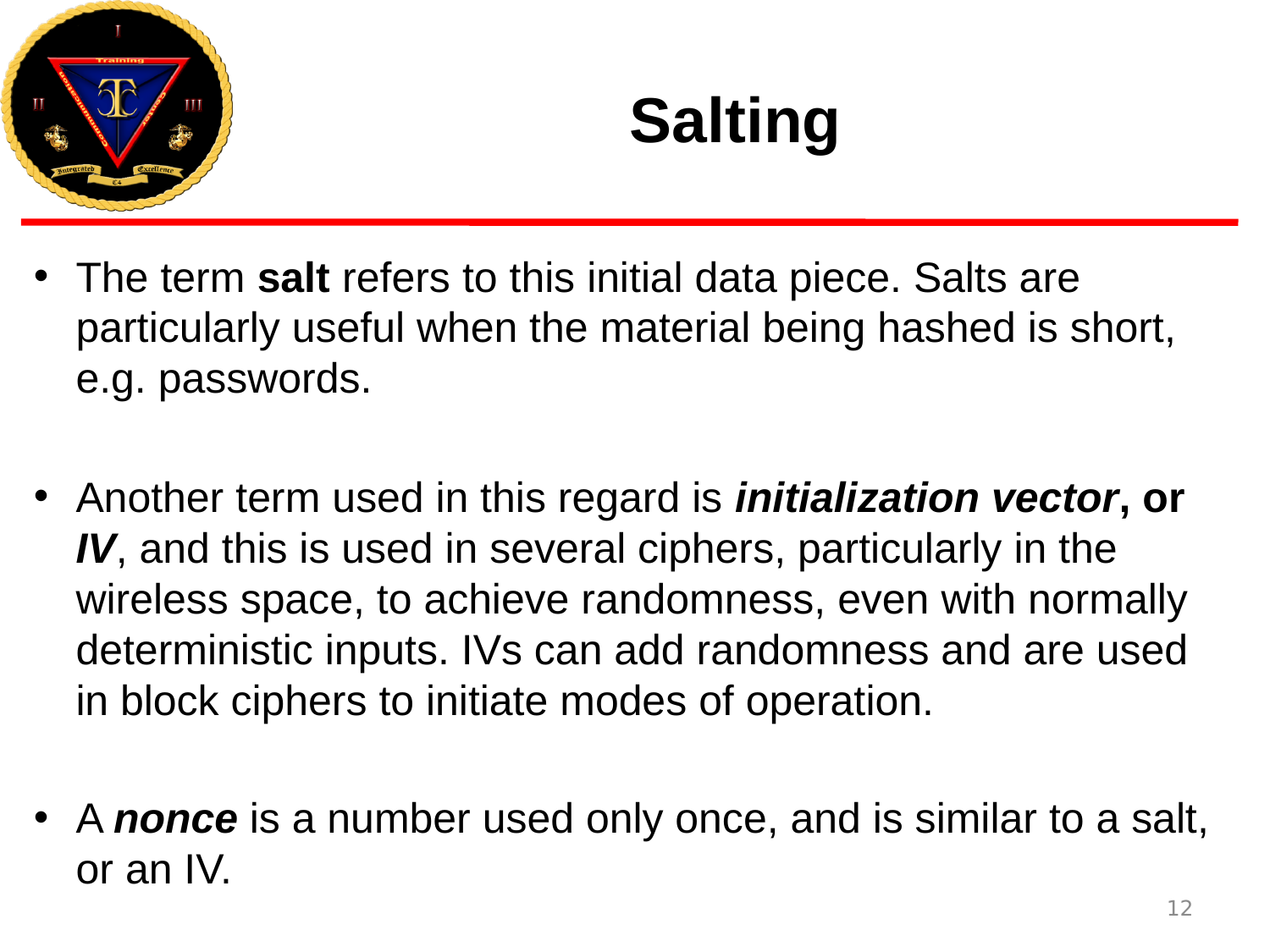

# Salting
The term salt refers to this initial data piece. Salts are particularly useful when the material being hashed is short, e.g. passwords.

Another term used in this regard is initialization vector, or IV, and this is used in several ciphers, particularly in the wireless space, to achieve randomness, even with normally deterministic inputs. IVs can add randomness and are used in block ciphers to initiate modes of operation.

A nonce is a number used only once, and is similar to a salt, or an IV.
12